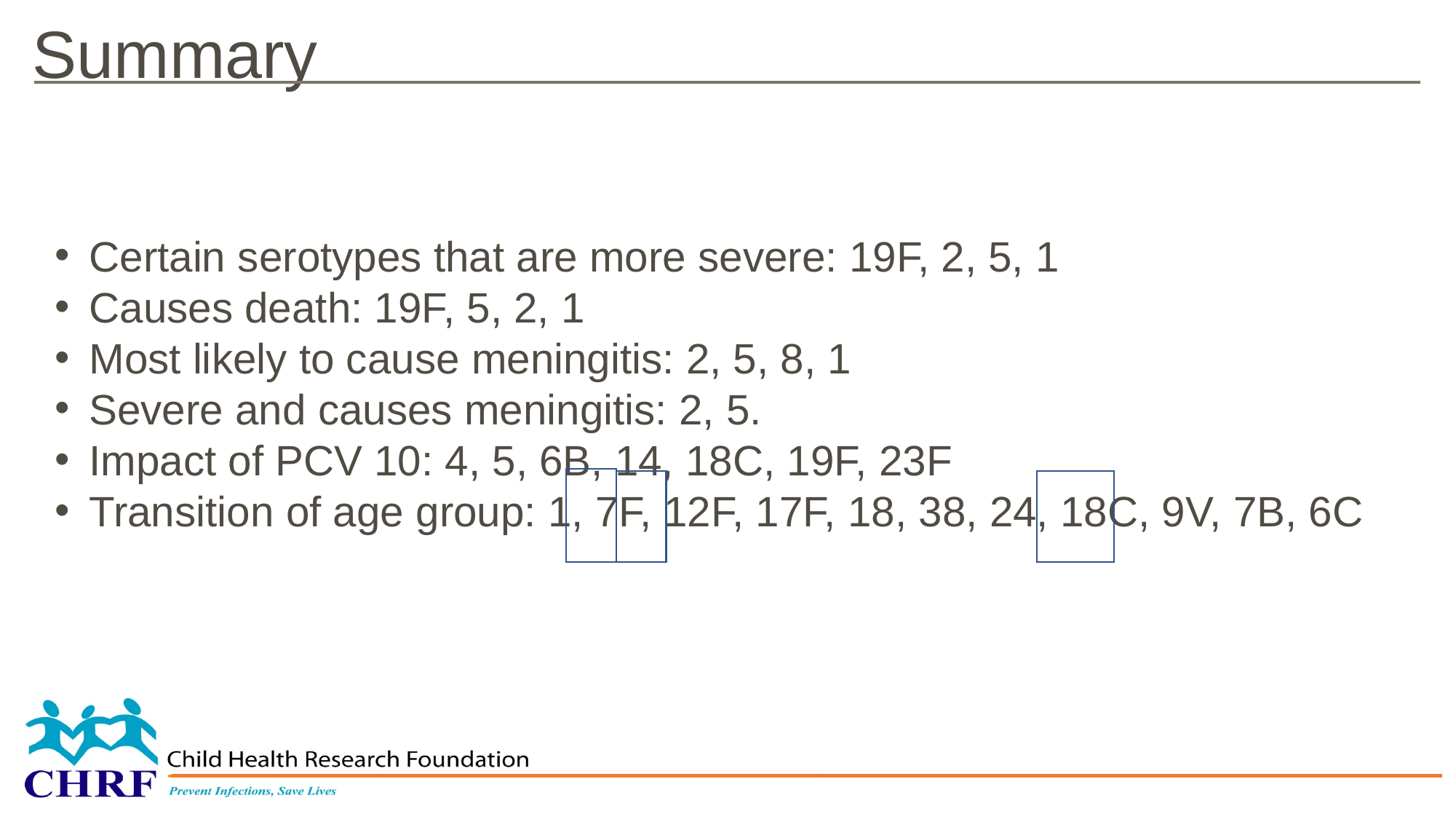

Summary
Certain serotypes that are more severe: 19F, 2, 5, 1
Causes death: 19F, 5, 2, 1
Most likely to cause meningitis: 2, 5, 8, 1
Severe and causes meningitis: 2, 5.
Impact of PCV 10: 4, 5, 6B, 14, 18C, 19F, 23F
Transition of age group: 1, 7F, 12F, 17F, 18, 38, 24, 18C, 9V, 7B, 6C